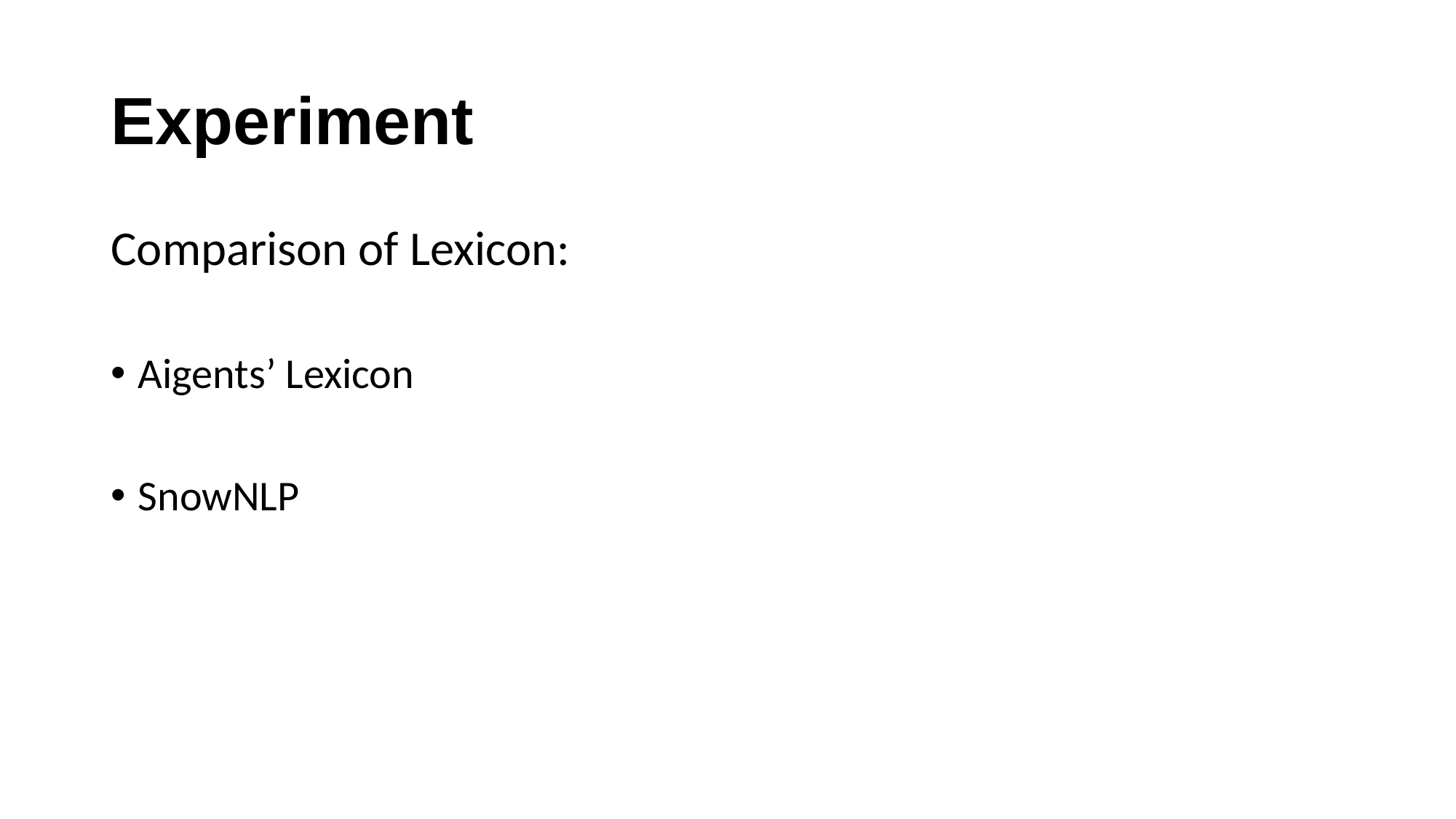

# Experiment
Comparison of Lexicon:

Aigents’ Lexicon

SnowNLP